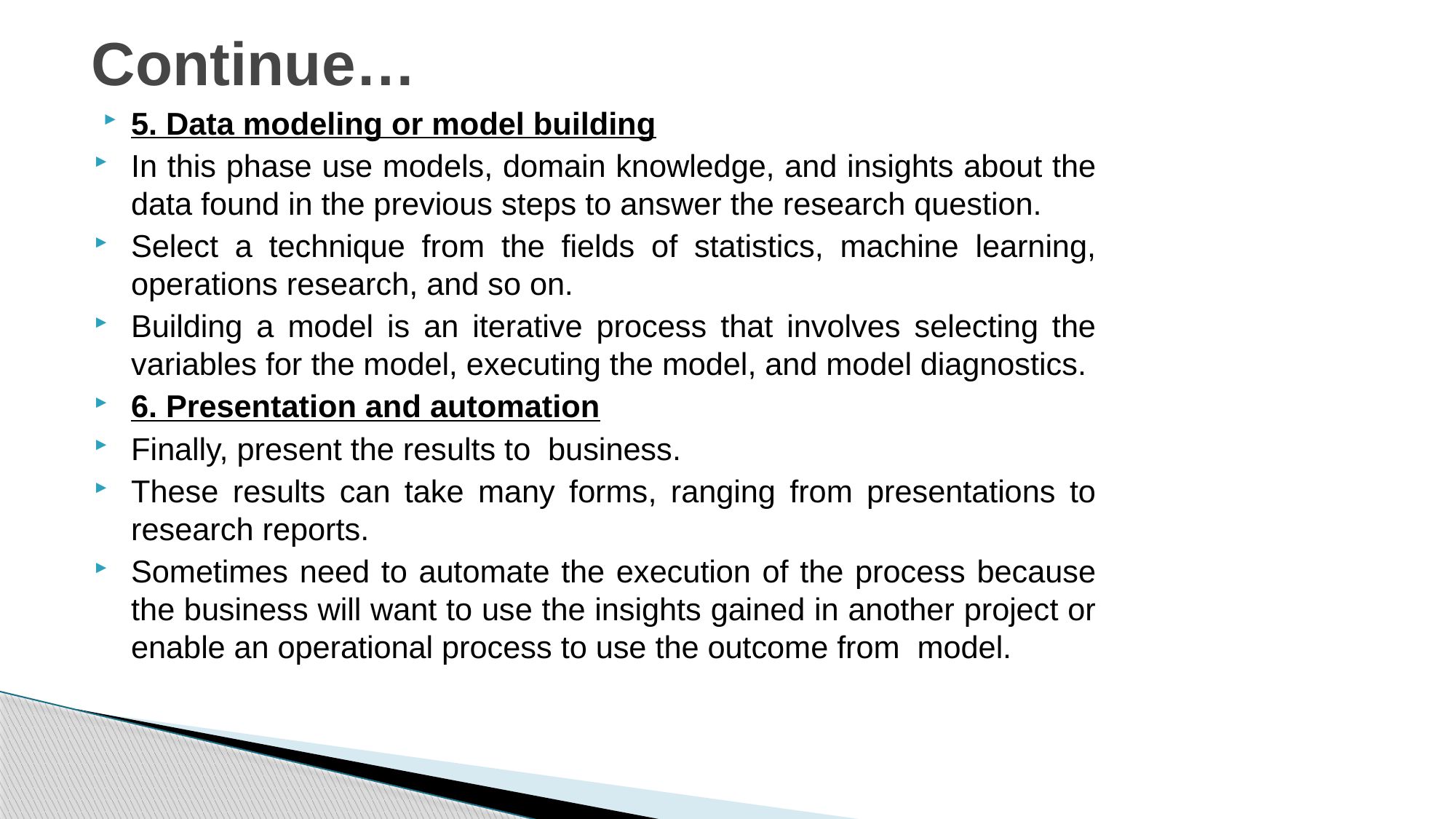

# Continue…
5. Data modeling or model building
In this phase use models, domain knowledge, and insights about the data found in the previous steps to answer the research question.
Select a technique from the fields of statistics, machine learning, operations research, and so on.
Building a model is an iterative process that involves selecting the variables for the model, executing the model, and model diagnostics.
6. Presentation and automation
Finally, present the results to  business.
These results can take many forms, ranging from presentations to research reports.
Sometimes need to automate the execution of the process because the business will want to use the insights gained in another project or enable an operational process to use the outcome from  model.